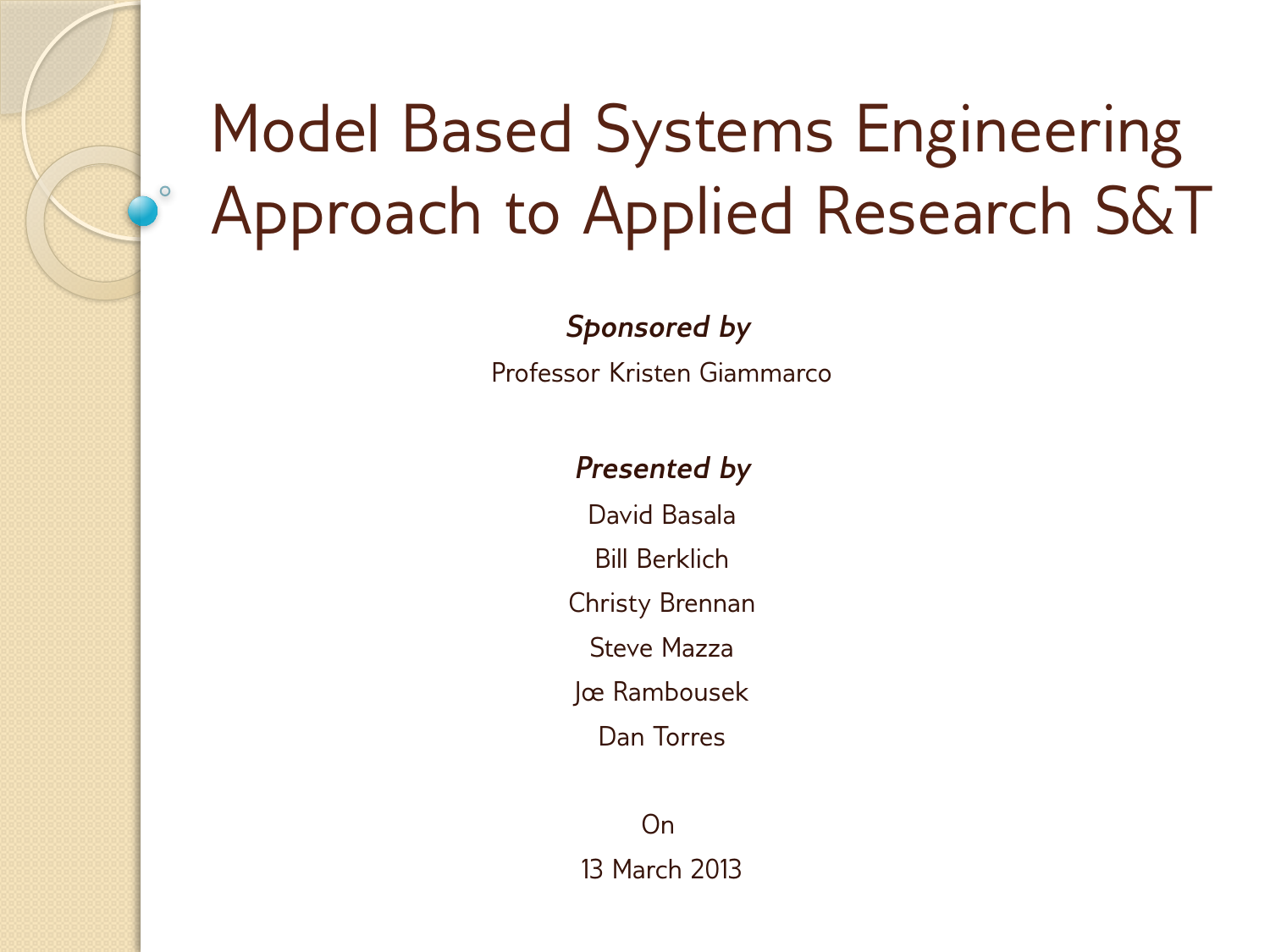

# Model Based Systems Engineering Approach to Applied Research S&T

Sponsored by
Professor Kristen Giammarco

Presented by
David Basala
Bill Berklich
Christy Brennan
Steve Mazza
Joe Rambousek
Dan Torres

On
13 March 2013